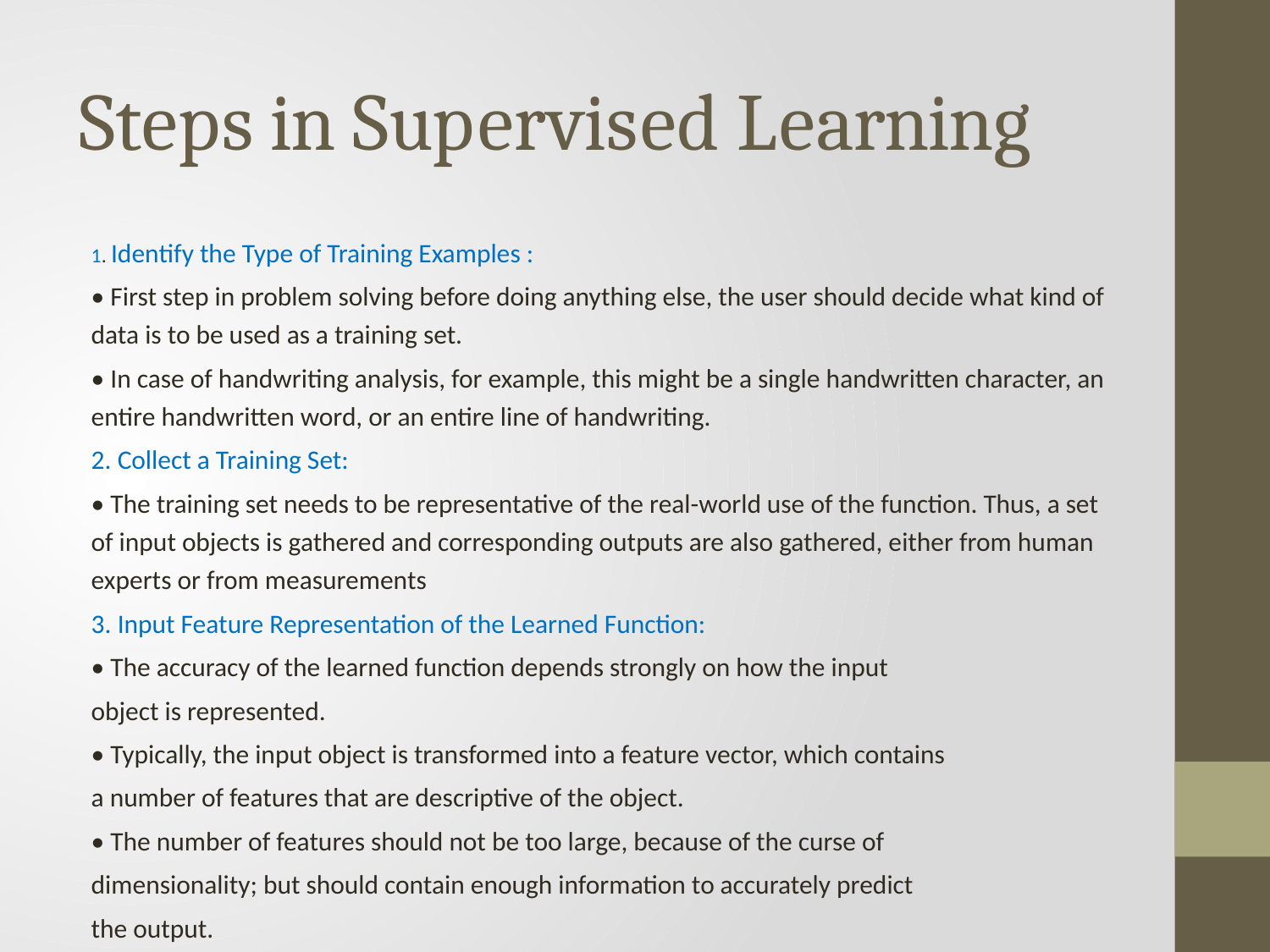

# Steps in Supervised Learning
1. Identify the Type of Training Examples :
• First step in problem solving before doing anything else, the user should decide what kind of data is to be used as a training set.
• In case of handwriting analysis, for example, this might be a single handwritten character, an entire handwritten word, or an entire line of handwriting.
2. Collect a Training Set:
• The training set needs to be representative of the real-world use of the function. Thus, a set of input objects is gathered and corresponding outputs are also gathered, either from human experts or from measurements
3. Input Feature Representation of the Learned Function:
• The accuracy of the learned function depends strongly on how the input
object is represented.
• Typically, the input object is transformed into a feature vector, which contains
a number of features that are descriptive of the object.
• The number of features should not be too large, because of the curse of
dimensionality; but should contain enough information to accurately predict
the output.